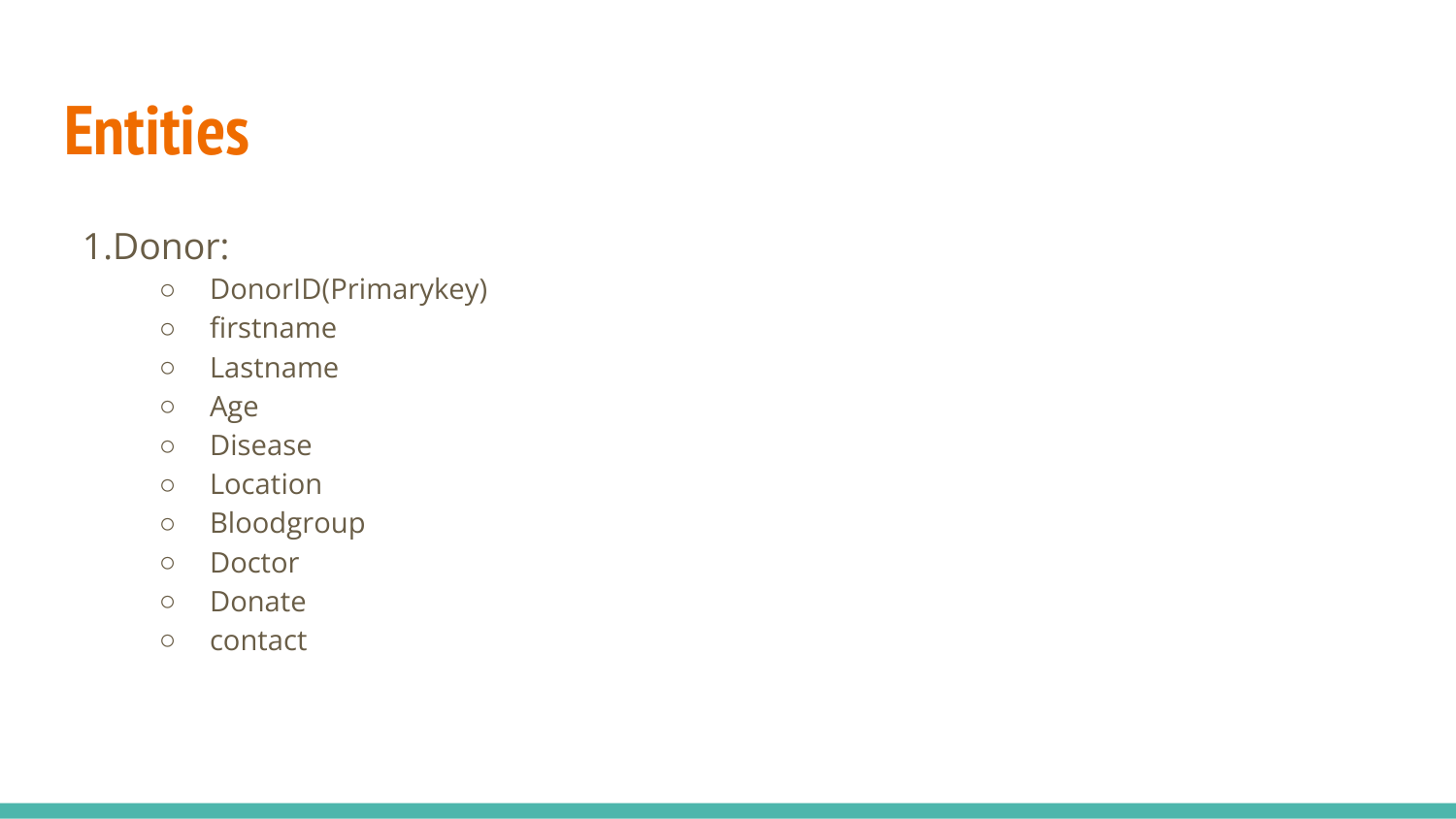

# Entities
1.Donor:
DonorID(Primarykey)
firstname
Lastname
Age
Disease
Location
Bloodgroup
Doctor
Donate
contact